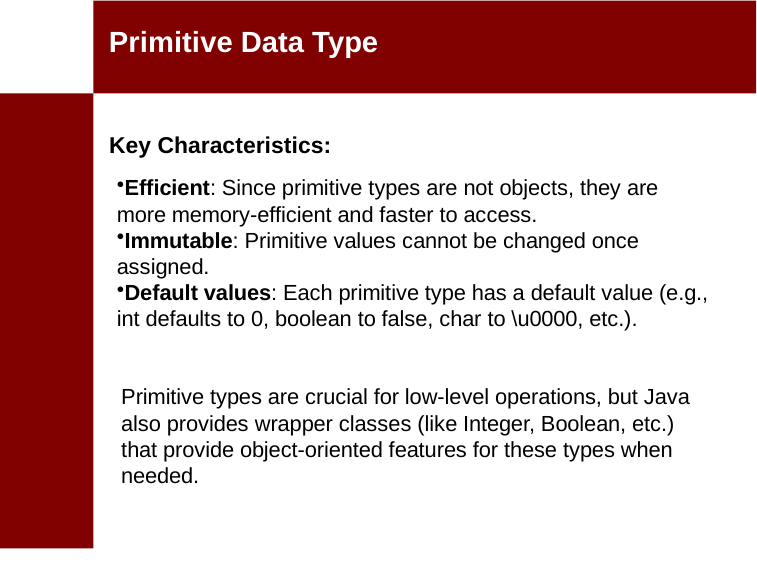

# Primitive Data Type
Key Characteristics:

Efficient: Since primitive types are not objects, they are more memory-efficient and faster to access.
Immutable: Primitive values cannot be changed once assigned.
Default values: Each primitive type has a default value (e.g., int defaults to 0, boolean to false, char to \u0000, etc.).
Primitive types are crucial for low-level operations, but Java also provides wrapper classes (like Integer, Boolean, etc.) that provide object-oriented features for these types when needed.